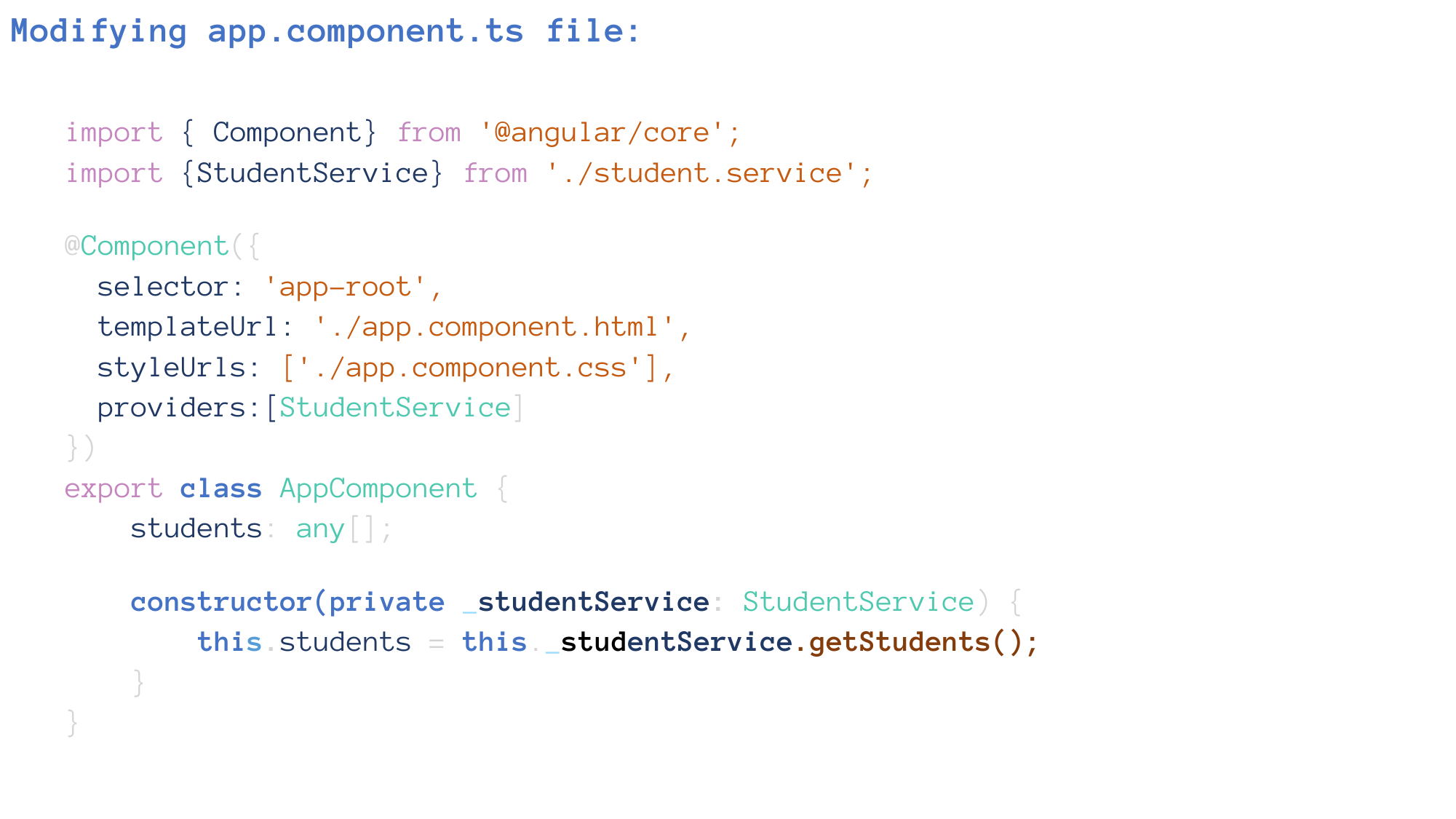

Modifying app.component.ts file:

import { Component} from '@angular/core';
import {StudentService} from './student.service';
@Component({
  selector: 'app-root',
  templateUrl: './app.component.html',
  styleUrls: ['./app.component.css'],
  providers:[StudentService]
})
export class AppComponent {
    students: any[];
    constructor(private _studentService: StudentService) {
        this.students = this._studentService.getStudents();
    }
}